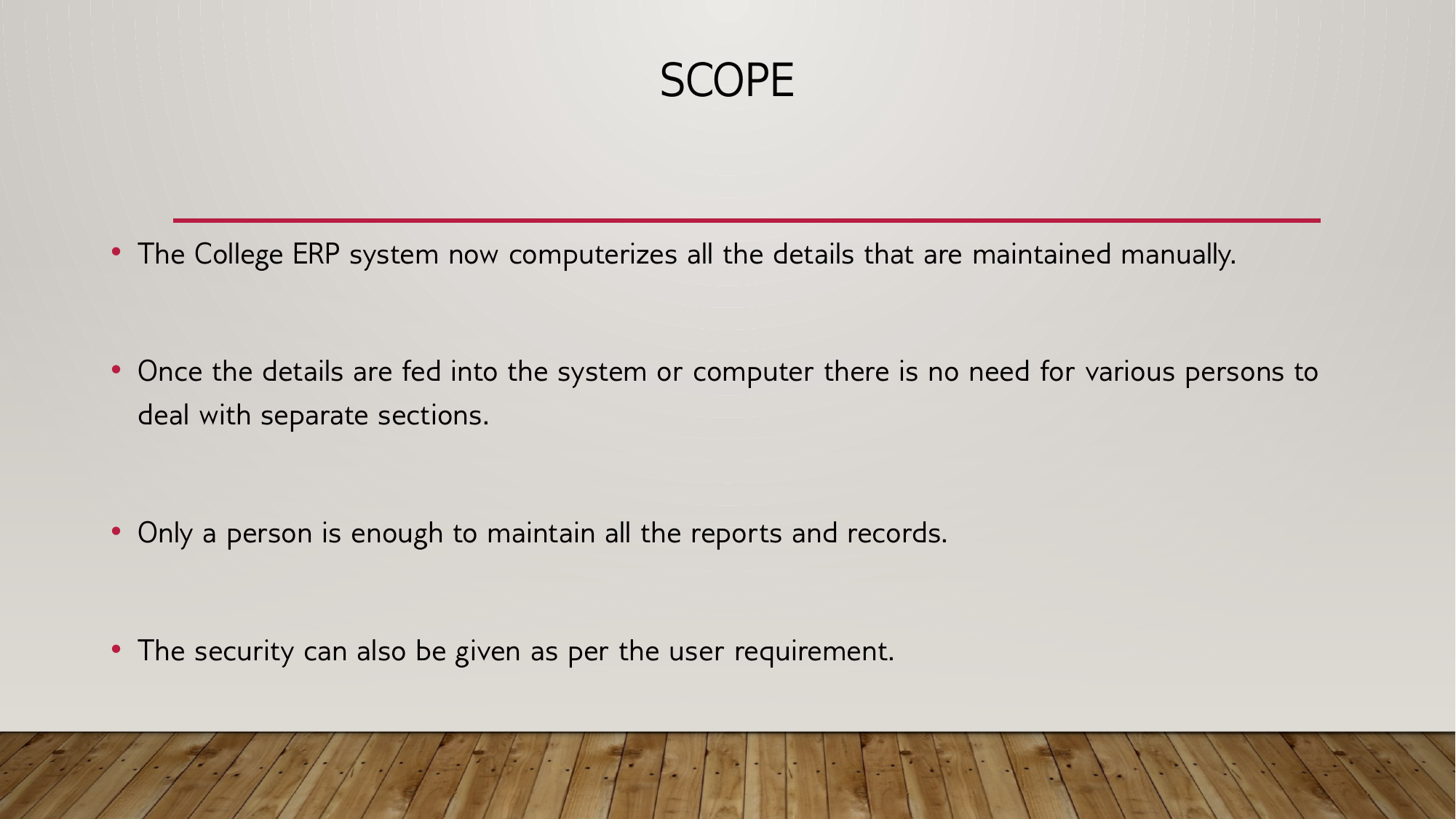

# Scope
The College ERP system now computerizes all the details that are maintained manually.

Once the details are fed into the system or computer there is no need for various persons to deal with separate sections.

Only a person is enough to maintain all the reports and records.

The security can also be given as per the user requirement.